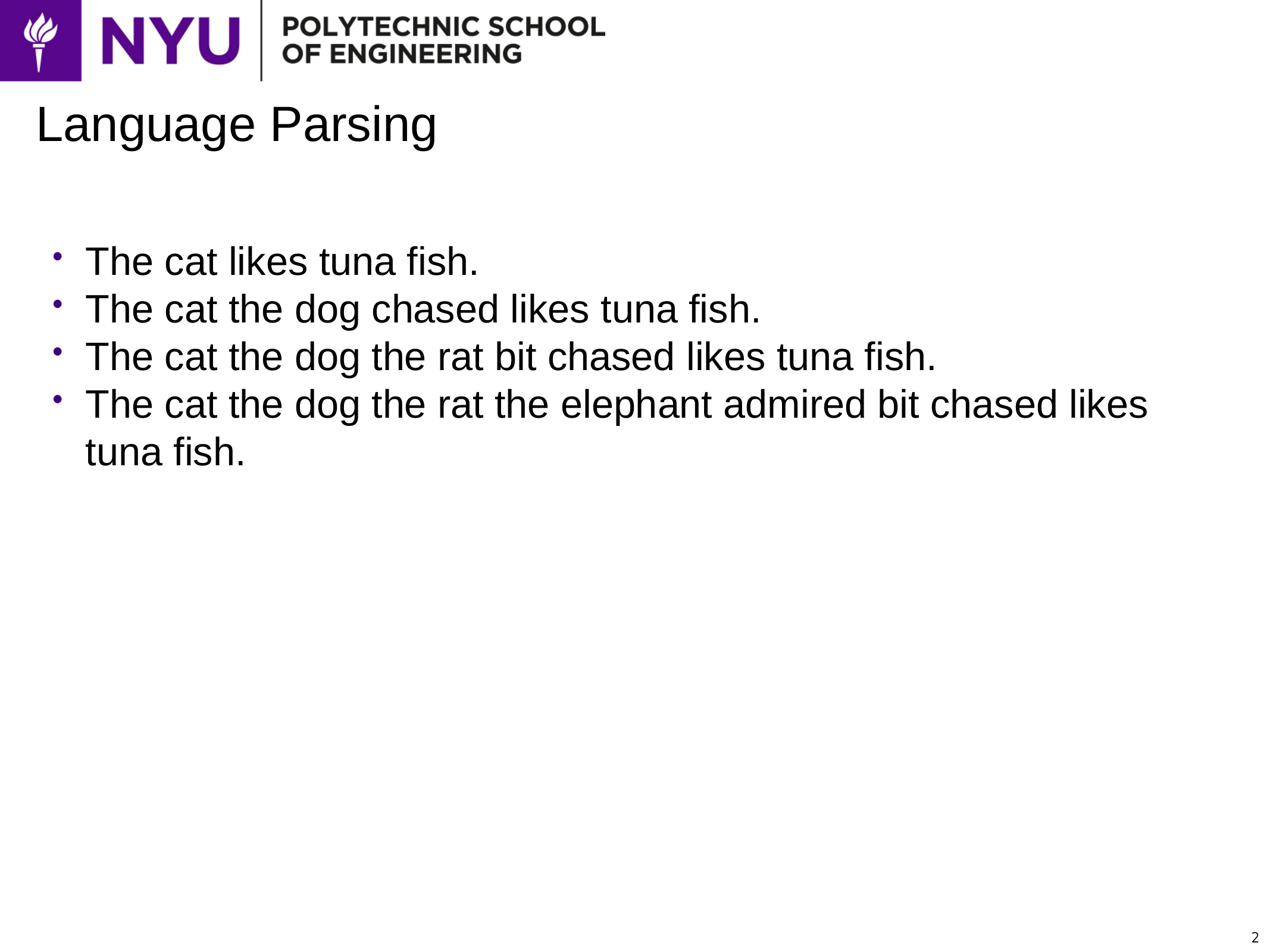

# Language Parsing
The cat likes tuna fish.
The cat the dog chased likes tuna fish.
The cat the dog the rat bit chased likes tuna fish.
The cat the dog the rat the elephant admired bit chased likes tuna fish.

2